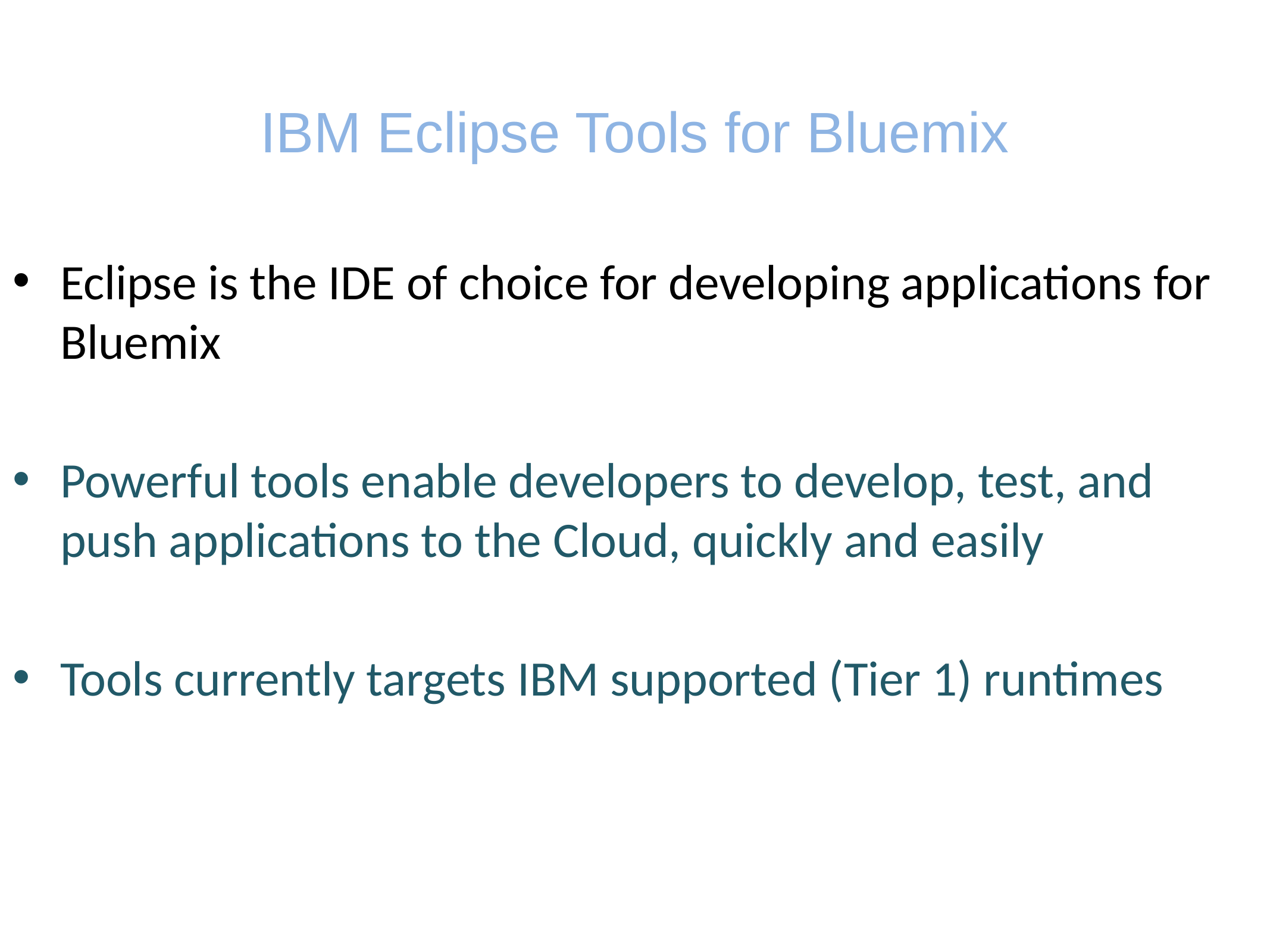

# IBM Eclipse Tools for Bluemix
Eclipse is the IDE of choice for developing applications for Bluemix

Powerful tools enable developers to develop, test, and push applications to the Cloud, quickly and easily

Tools currently targets IBM supported (Tier 1) runtimes